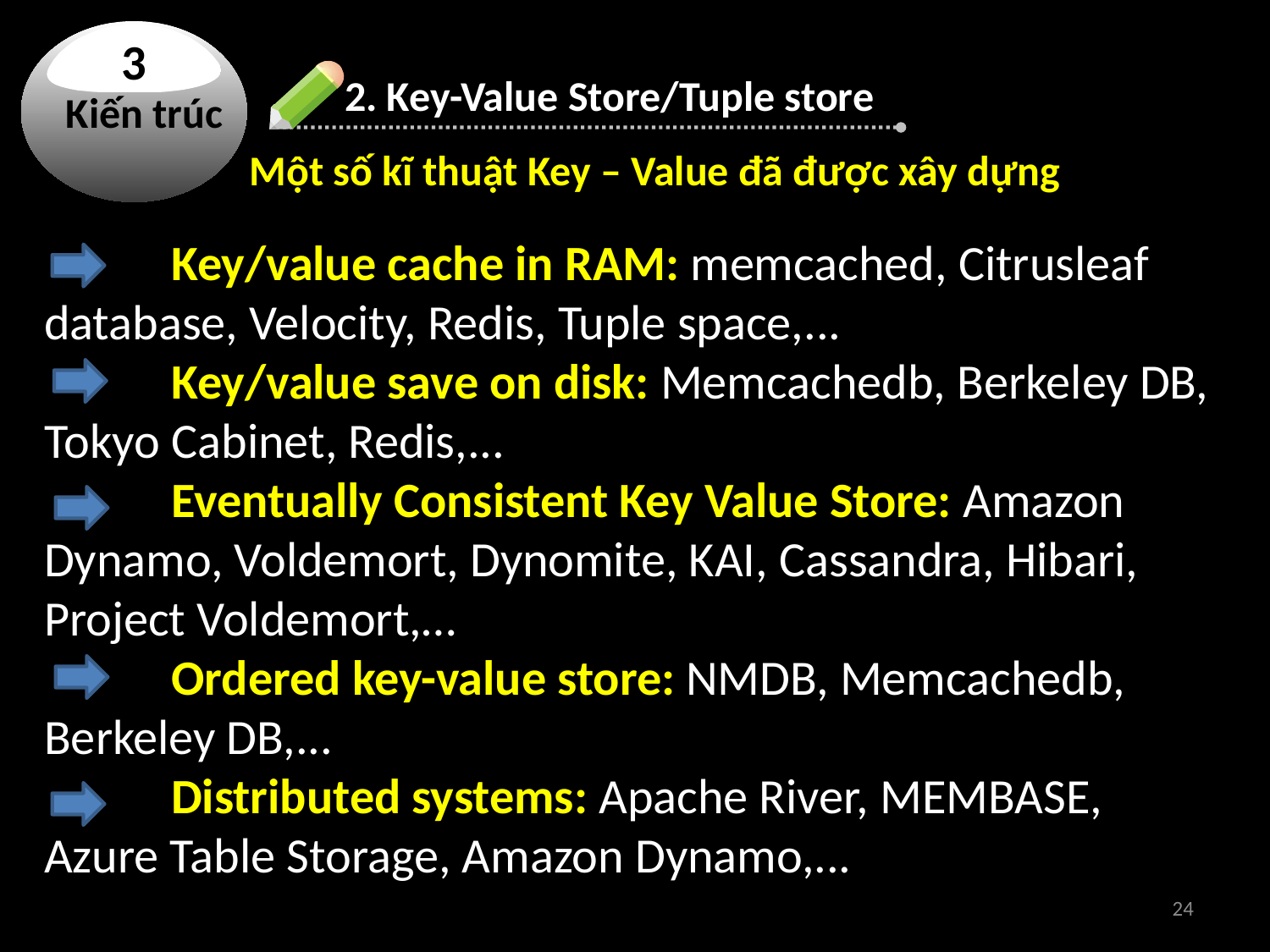

3
Kiến trúc

#

2. Key-Value Store/Tuple store
Một số kĩ thuật Key – Value đã được xây dựng
	Key/value cache in RAM: memcached, Citrusleaf database, Velocity, Redis, Tuple space,...
	Key/value save on disk: Memcachedb, Berkeley DB, Tokyo Cabinet, Redis,...
	Eventually Consistent Key Value Store: Amazon Dynamo, Voldemort, Dynomite, KAI, Cassandra, Hibari, Project Voldemort,…
	Ordered key-value store: NMDB, Memcachedb, Berkeley DB,...
	Distributed systems: Apache River, MEMBASE, Azure Table Storage, Amazon Dynamo,...

24